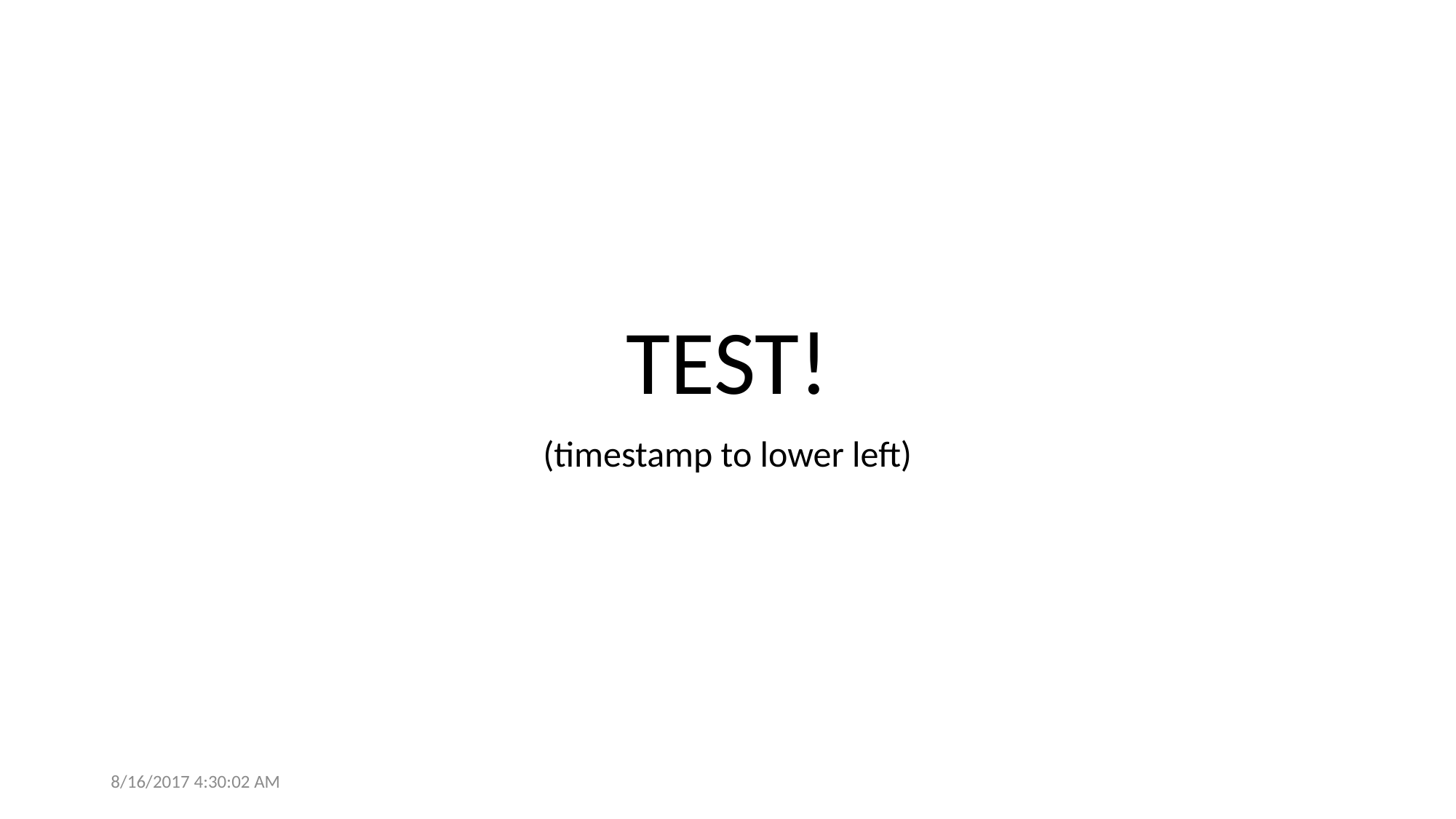

# TEST!
(timestamp to lower left)
8/16/2017 4:30:02 AM